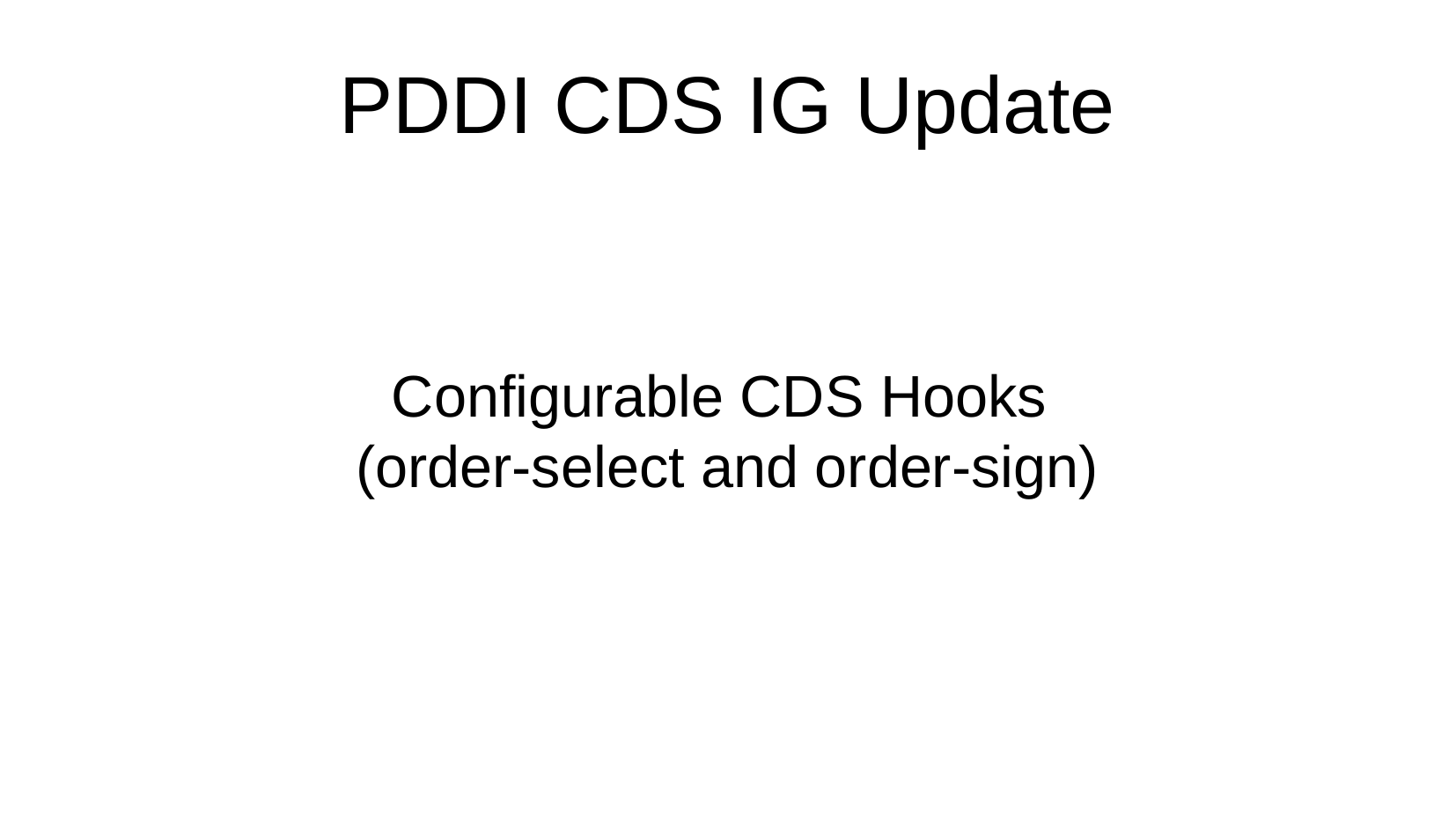

PDDI CDS IG Update
Configurable CDS Hooks
(order-select and order-sign)